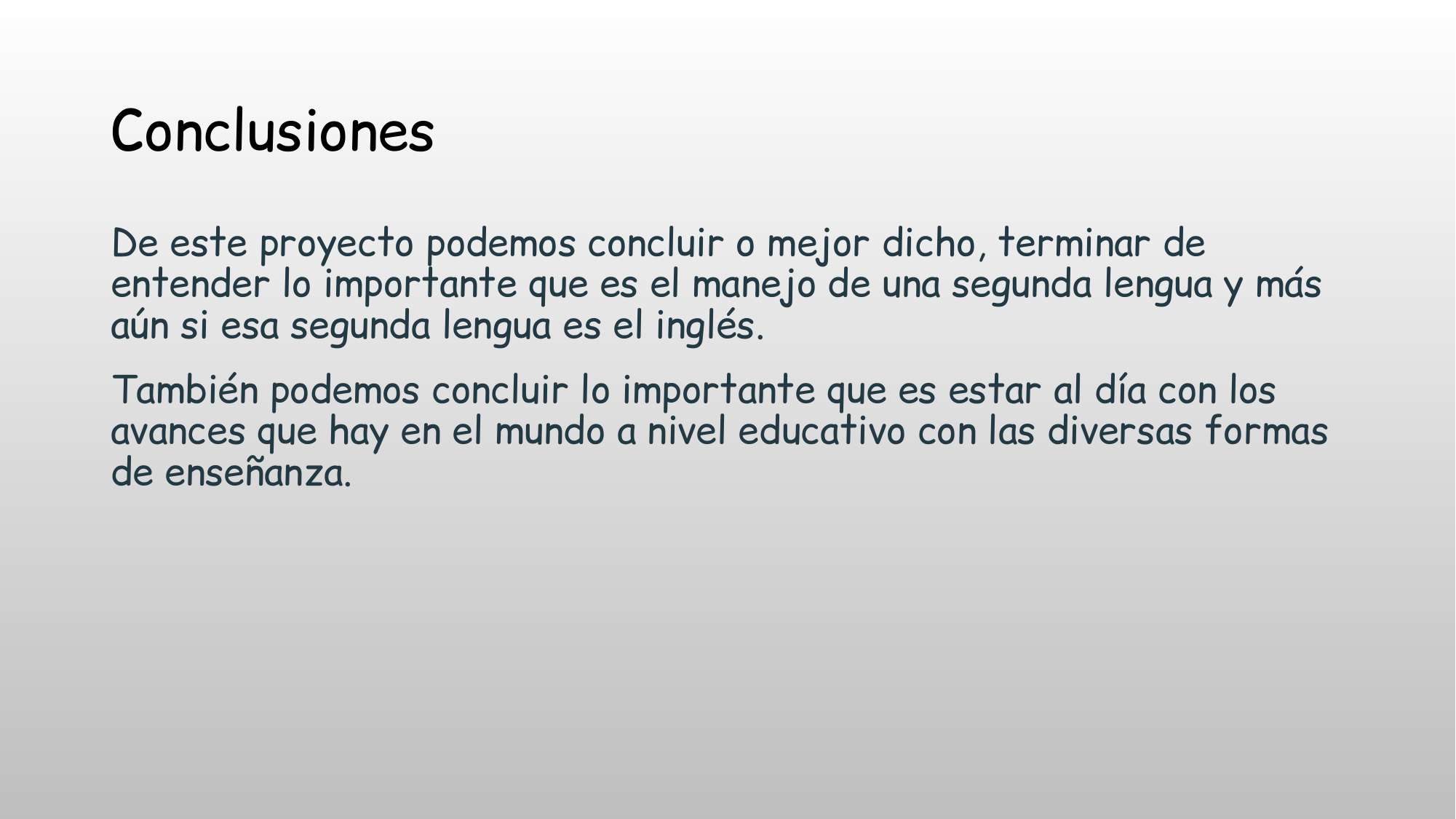

# Conclusiones
De este proyecto podemos concluir o mejor dicho, terminar de entender lo importante que es el manejo de una segunda lengua y más aún si esa segunda lengua es el inglés.
También podemos concluir lo importante que es estar al día con los avances que hay en el mundo a nivel educativo con las diversas formas de enseñanza.